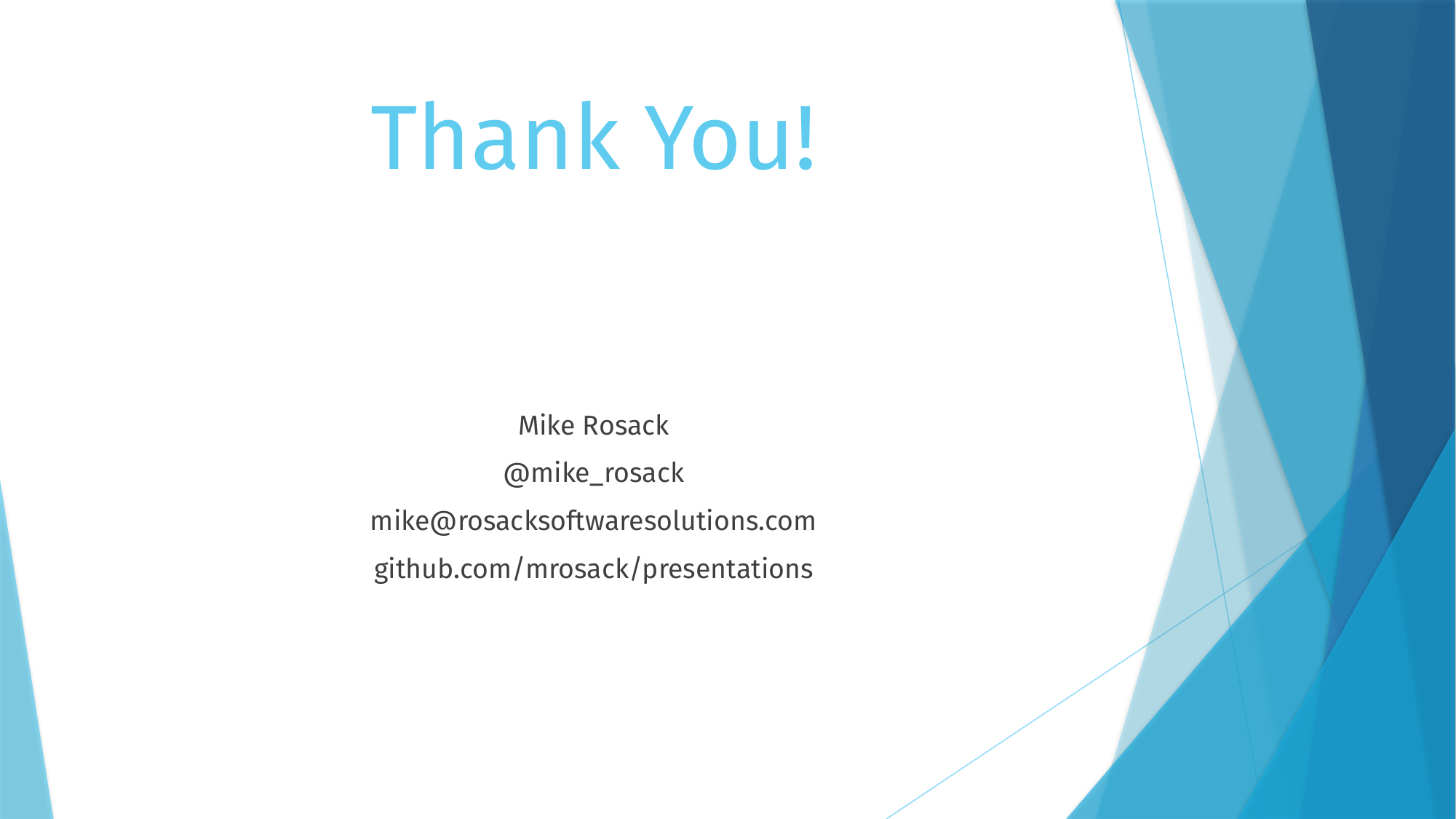

# Thank You!

Mike Rosack
@mike_rosack
mike@rosacksoftwaresolutions.com
github.com/mrosack/presentations